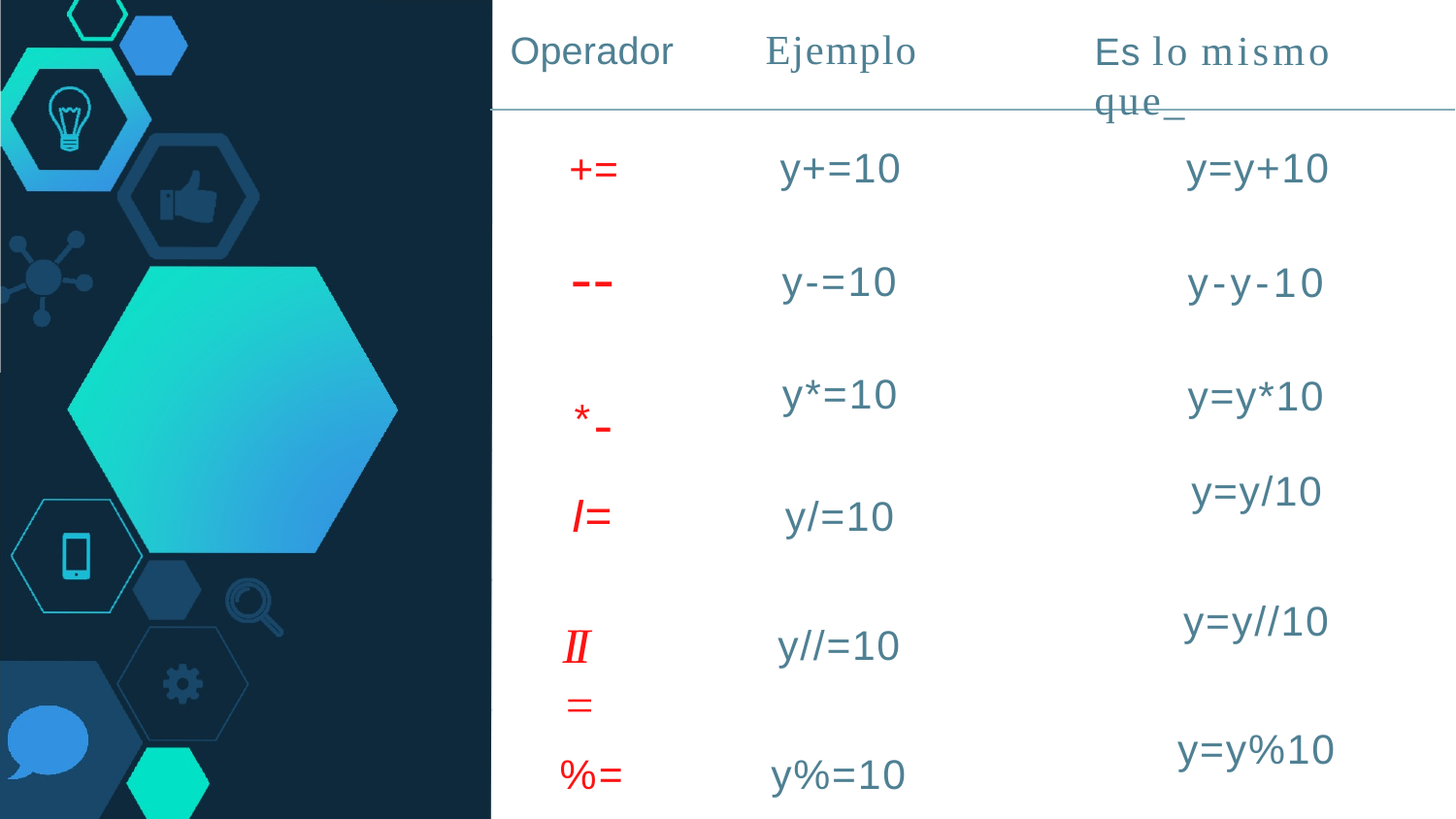

Ejemplo
Es lo mismo que_
Operador

y+=10
y=y+10
+=
--

*-
y-=10
y-y-10
y*=10
y=y*10
y=y/10
I=
y/=10
y=y//10
II=
y//=10
y=y%10
%=
y%=10